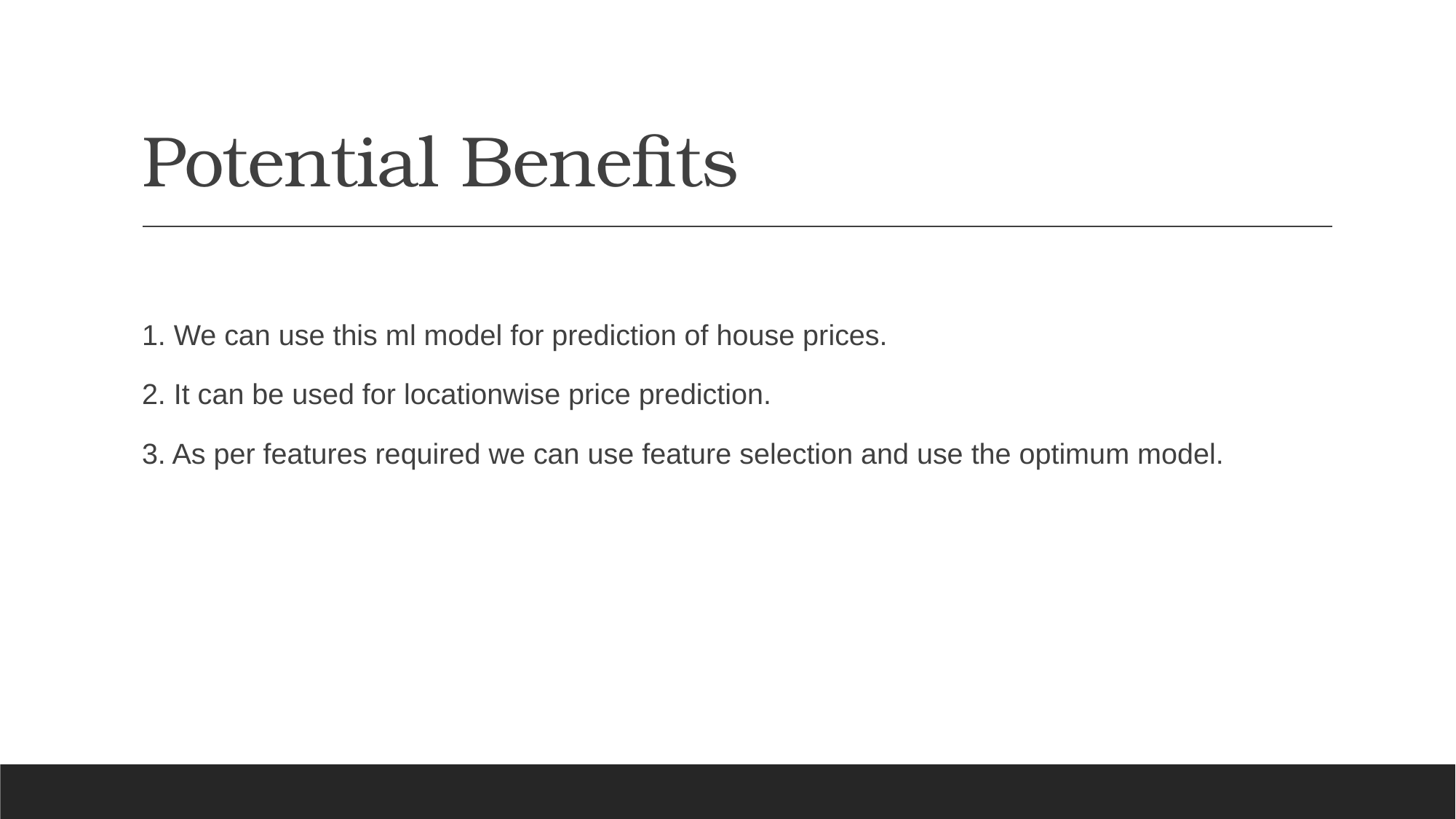

# Potential Benefits

1. We can use this ml model for prediction of house prices.
2. It can be used for locationwise price prediction.
3. As per features required we can use feature selection and use the optimum model.